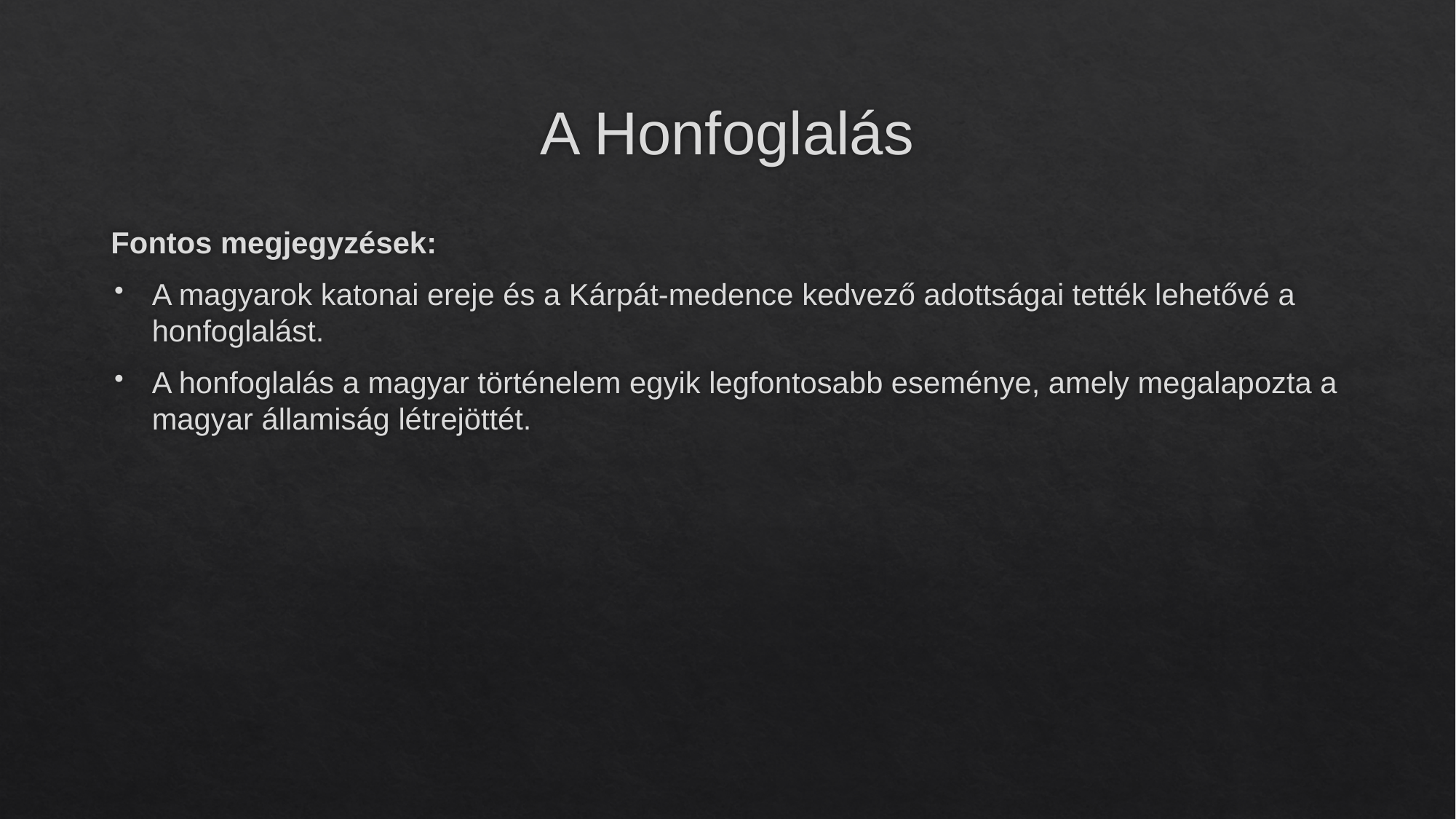

# A Honfoglalás
Fontos megjegyzések:
A magyarok katonai ereje és a Kárpát-medence kedvező adottságai tették lehetővé a honfoglalást.
A honfoglalás a magyar történelem egyik legfontosabb eseménye, amely megalapozta a magyar államiság létrejöttét.